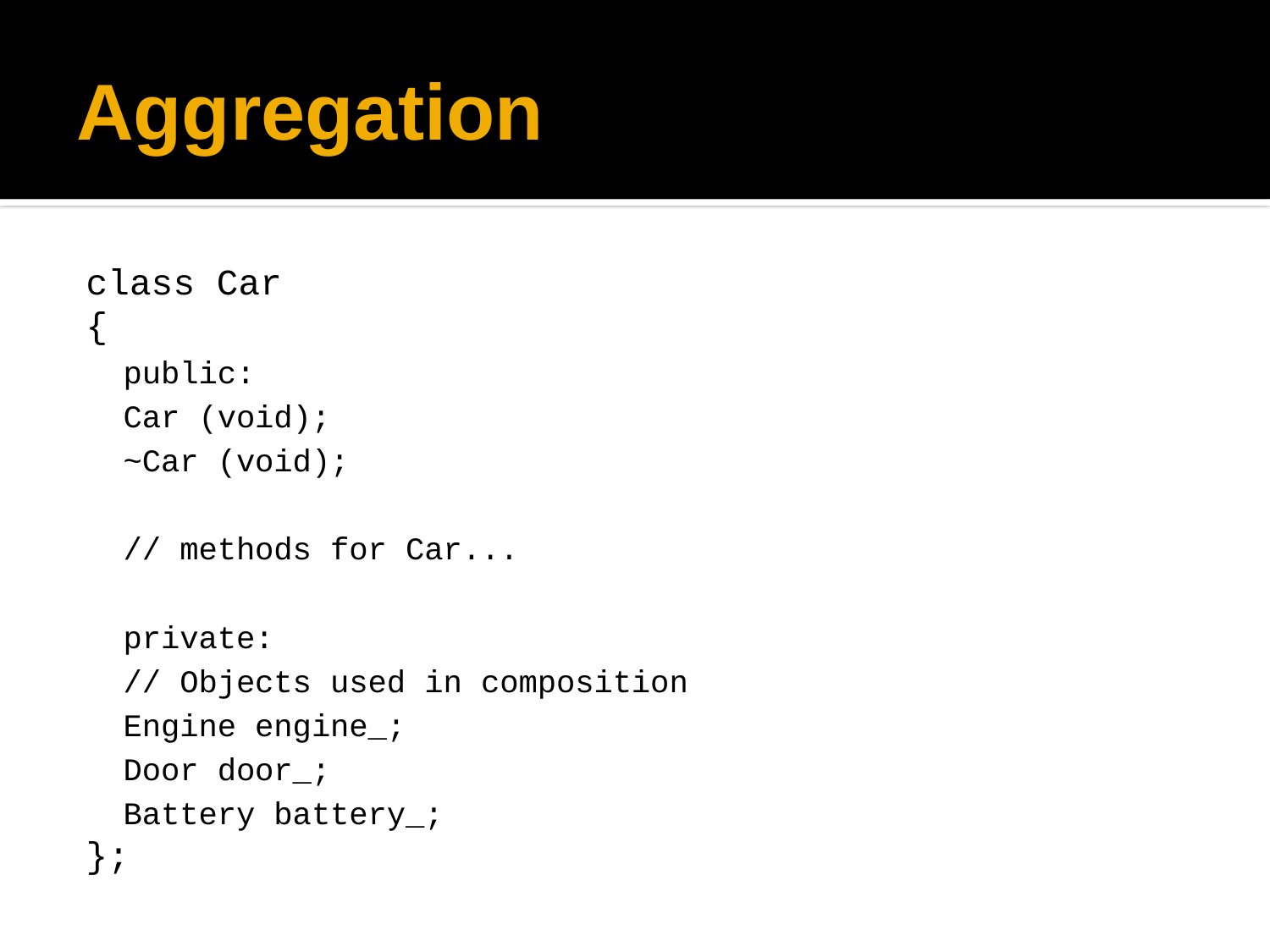

# Aggregation
class Car
{
public:
	Car (void);
	~Car (void);

	// methods for Car...

private:
	// Objects used in composition
	Engine engine_;
	Door door_;
	Battery battery_;
};